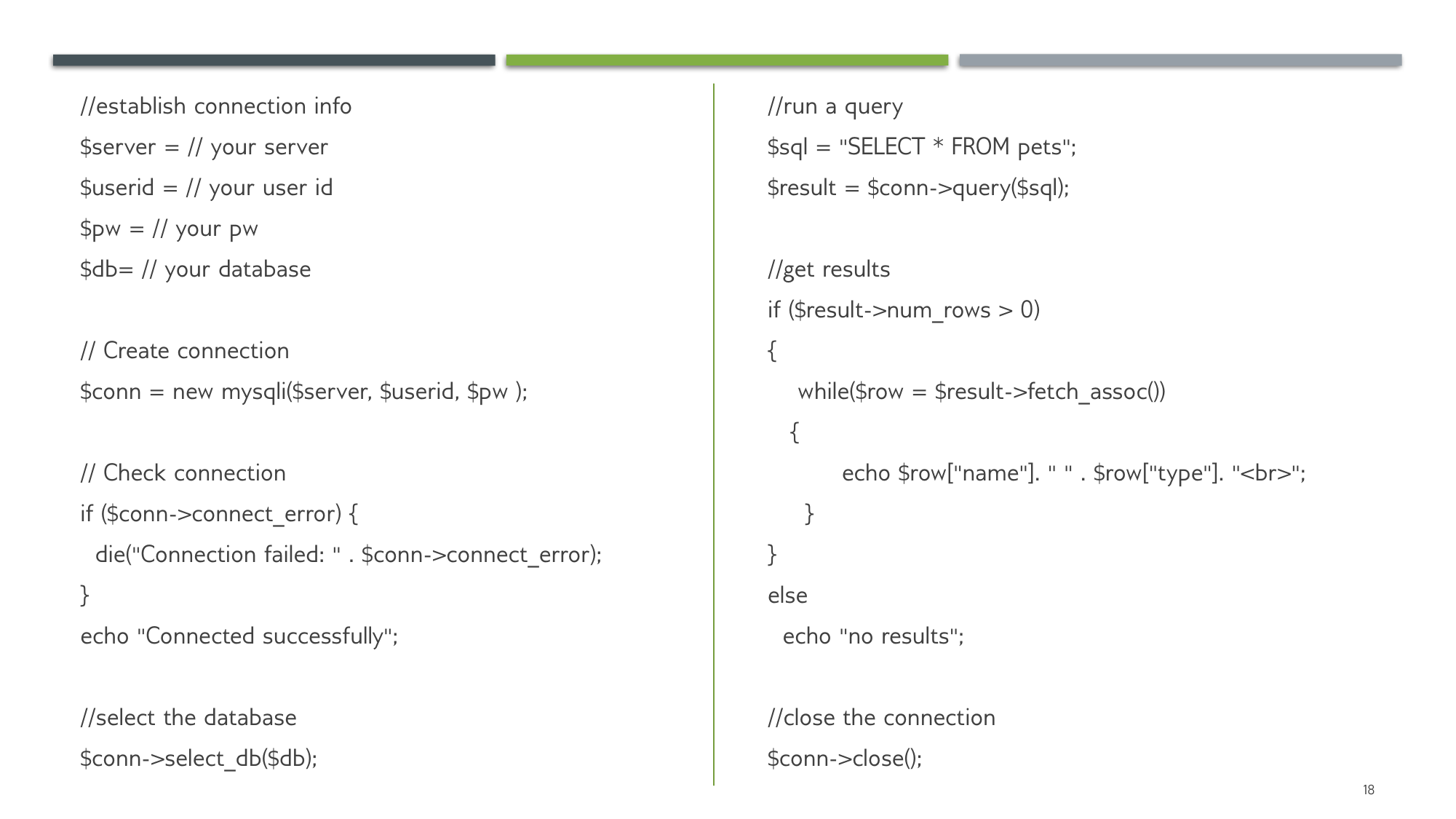

//establish connection info
$server = // your server
$userid = // your user id
$pw = // your pw
$db= // your database

// Create connection
$conn = new mysqli($server, $userid, $pw );

// Check connection
if ($conn->connect_error) {
  die("Connection failed: " . $conn->connect_error);
}
echo "Connected successfully";

//select the database
$conn->select_db($db);

//run a query
$sql = "SELECT * FROM pets";
$result = $conn->query($sql);

//get results
if ($result->num_rows > 0)
{
    while($row = $result->fetch_assoc())
   {
    	echo $row["name"]. " " . $row["type"]. "<br>";
     }
}
else
  echo "no results";

//close the connection
$conn->close();
18